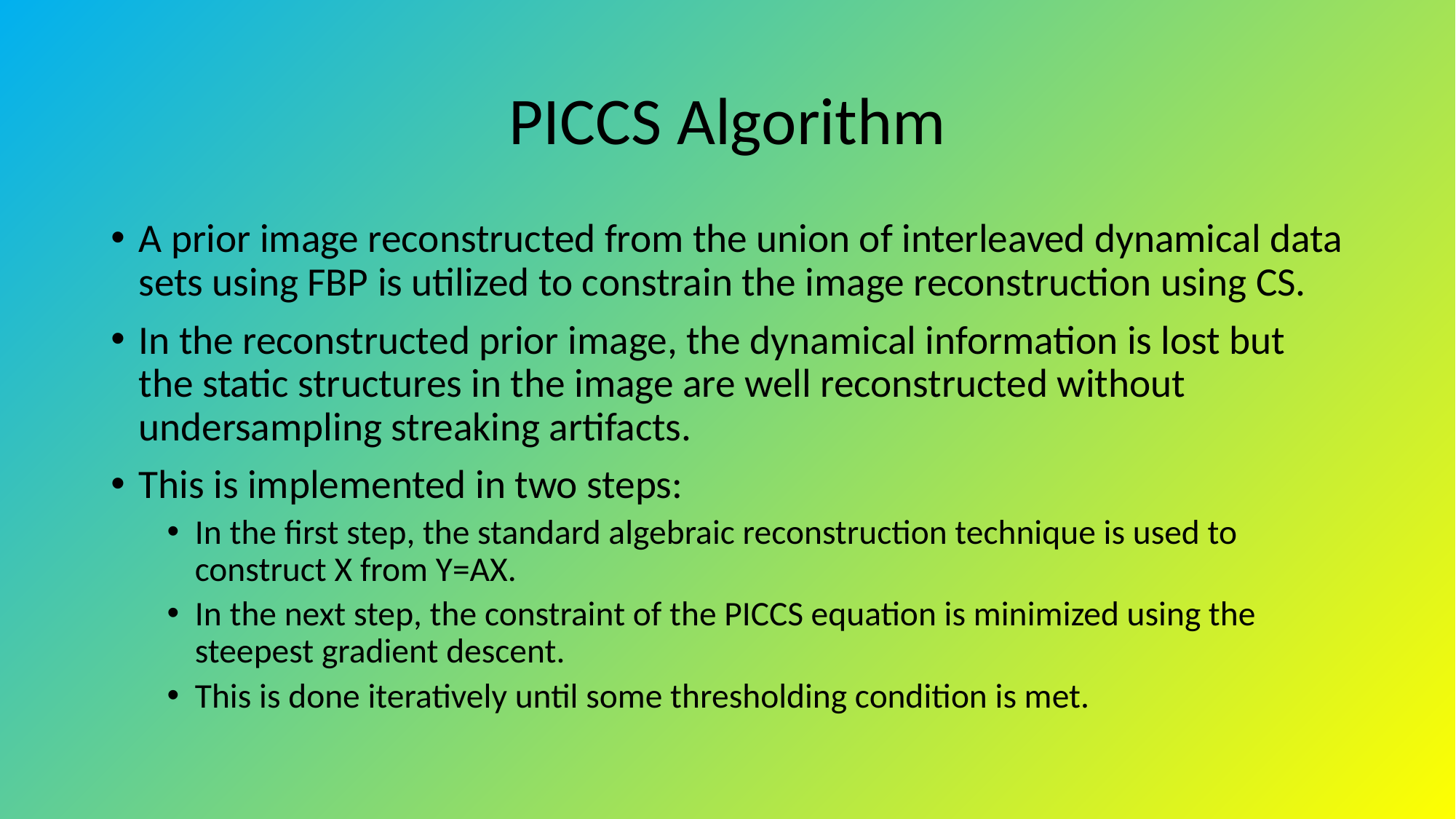

# PICCS Algorithm
A prior image reconstructed from the union of interleaved dynamical data sets using FBP is utilized to constrain the image reconstruction using CS.
In the reconstructed prior image, the dynamical information is lost but the static structures in the image are well reconstructed without undersampling streaking artifacts.
This is implemented in two steps:
In the first step, the standard algebraic reconstruction technique is used to construct X from Y=AX.
In the next step, the constraint of the PICCS equation is minimized using the steepest gradient descent.
This is done iteratively until some thresholding condition is met.